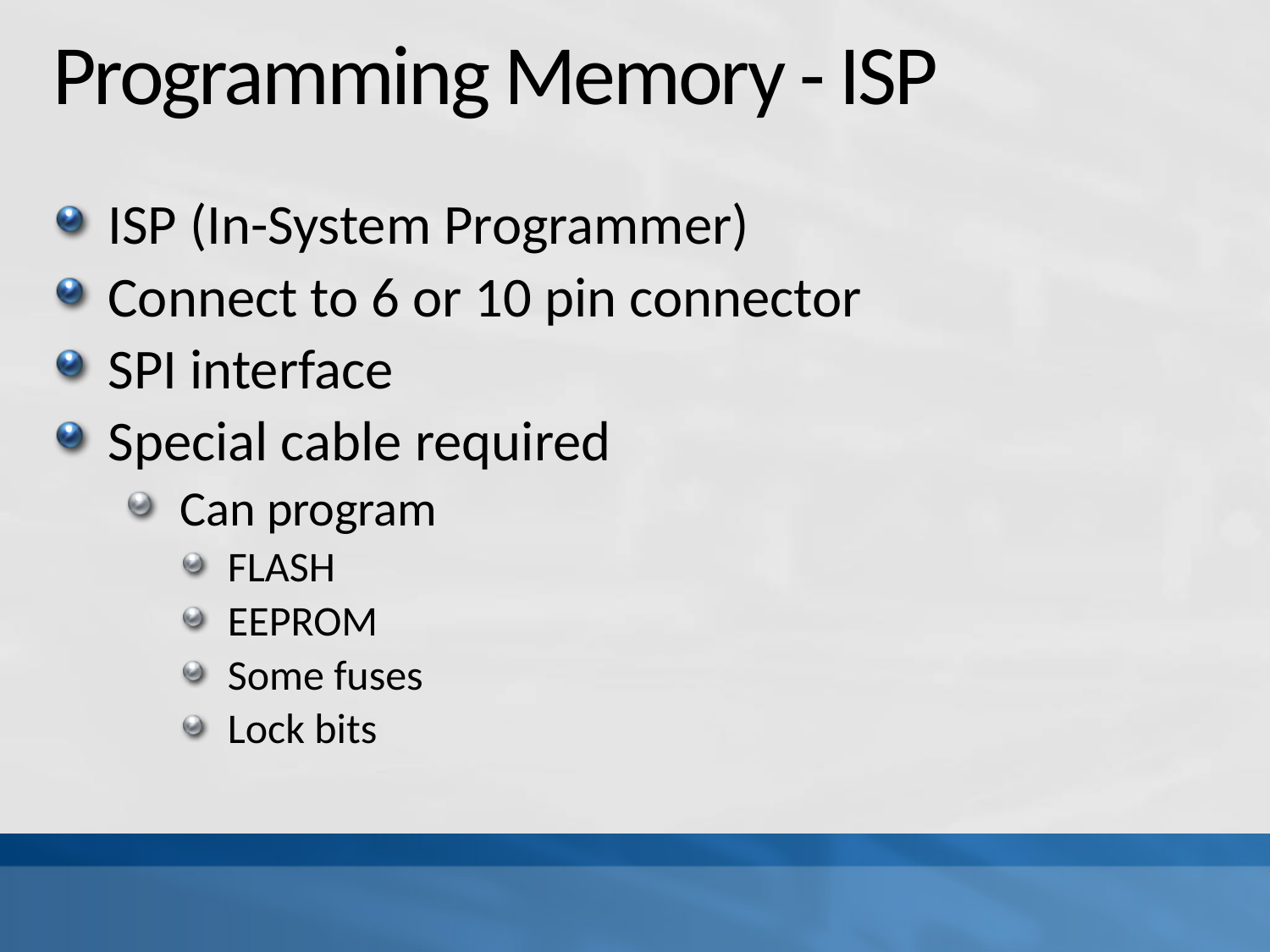

# Programming Memory - ISP
ISP (In-System Programmer)
Connect to 6 or 10 pin connector
SPI interface
Special cable required
Can program
FLASH
EEPROM
Some fuses
Lock bits